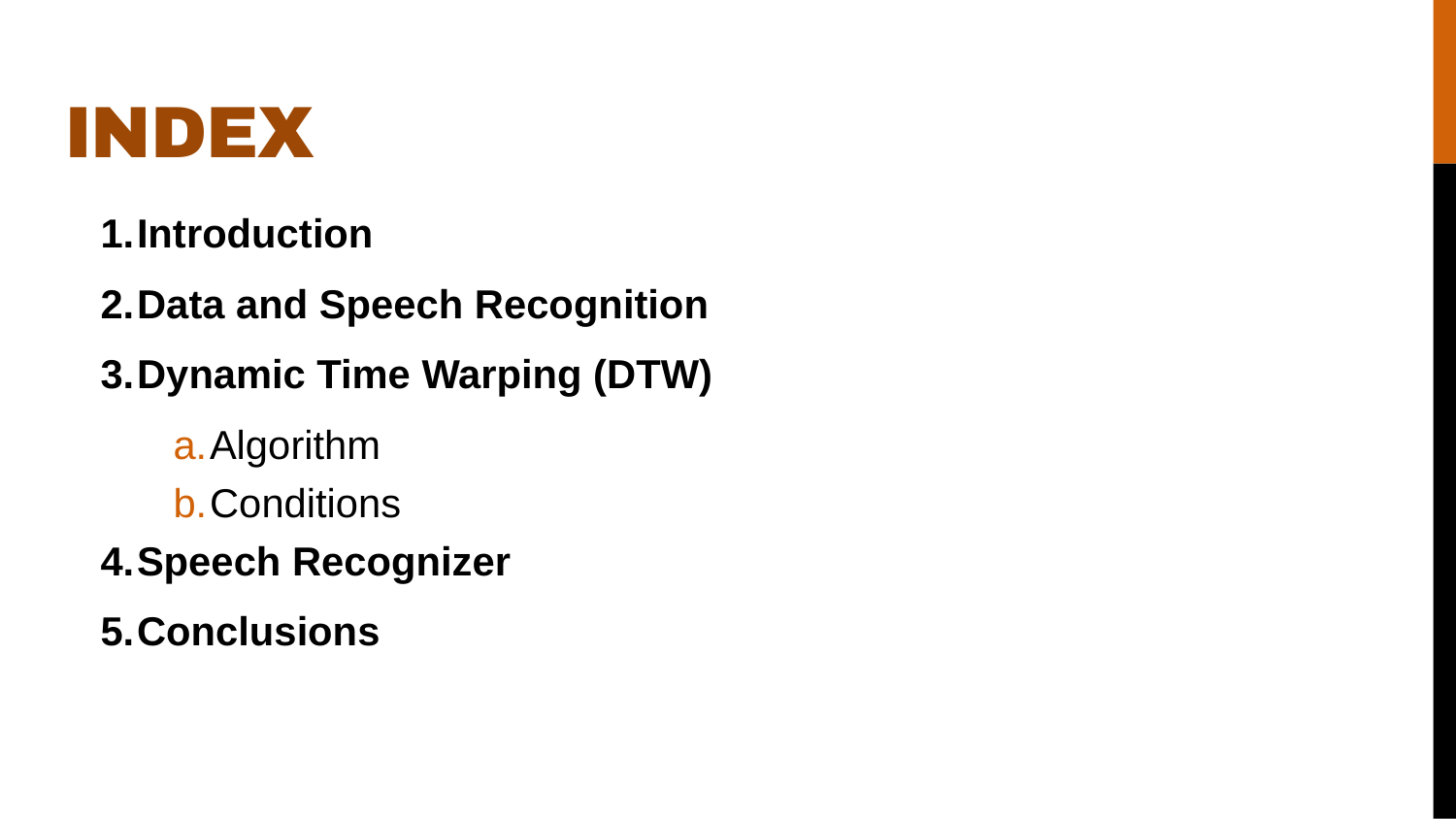

# Index

Introduction
Data and Speech Recognition
Dynamic Time Warping (DTW)
Algorithm
Conditions
Speech Recognizer
Conclusions